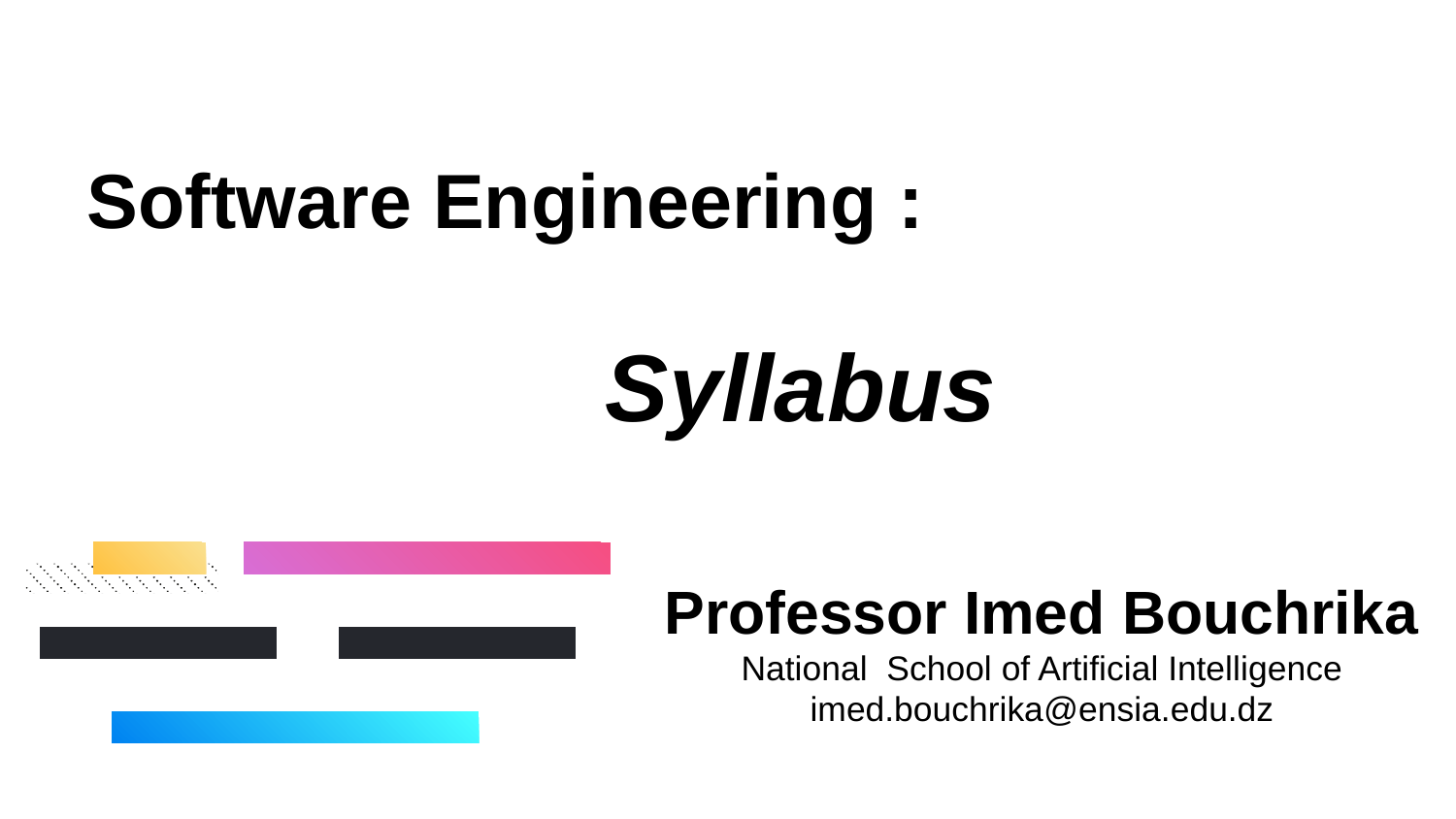

# Software Engineering :
	Syllabus
Professor Imed Bouchrika
National  School of Artificial Intelligence
imed.bouchrika@ensia.edu.dz